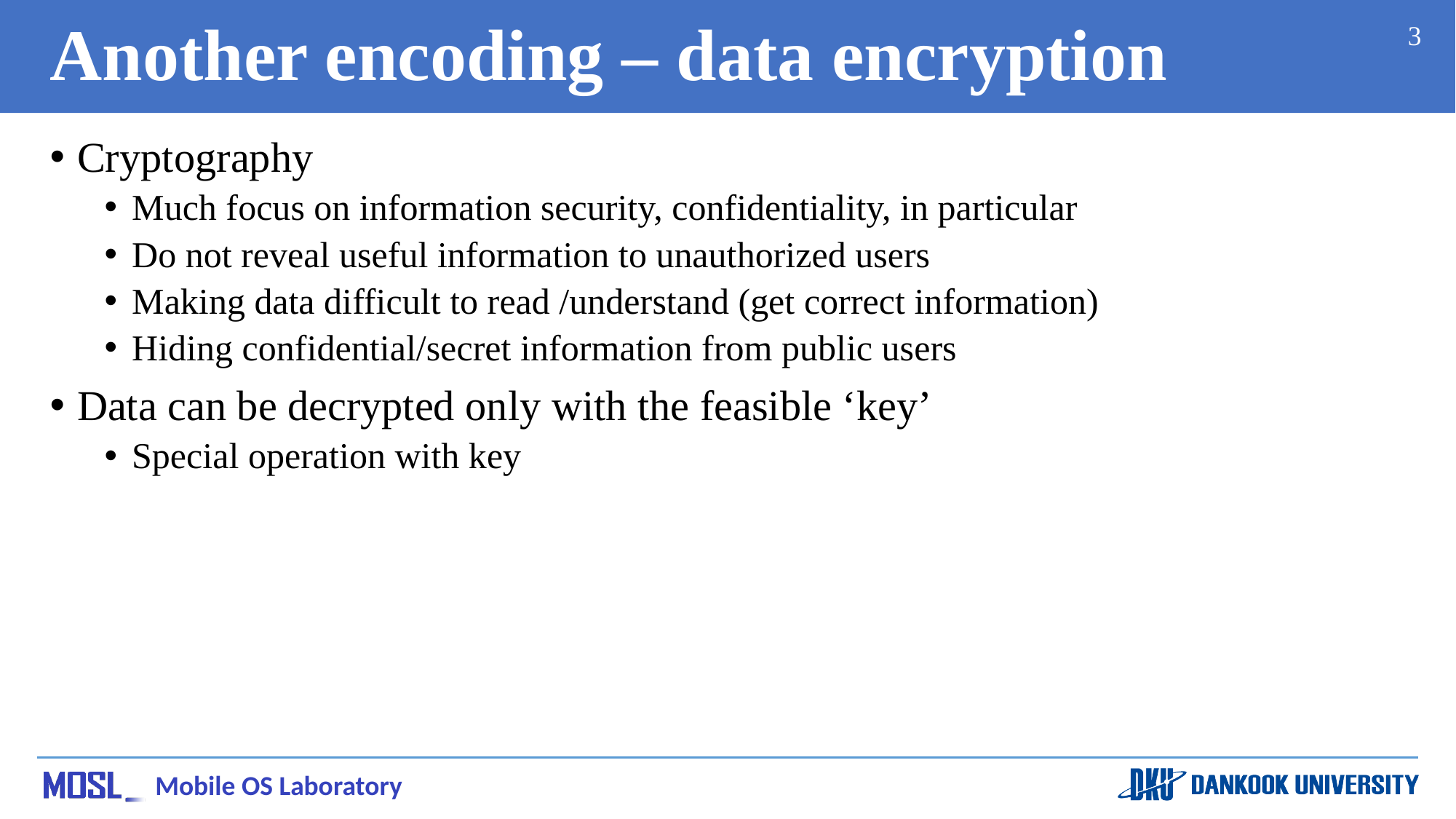

# Another encoding – data encryption
3
Cryptography
Much focus on information security, confidentiality, in particular
Do not reveal useful information to unauthorized users
Making data difficult to read /understand (get correct information)
Hiding confidential/secret information from public users
Data can be decrypted only with the feasible ‘key’
Special operation with key